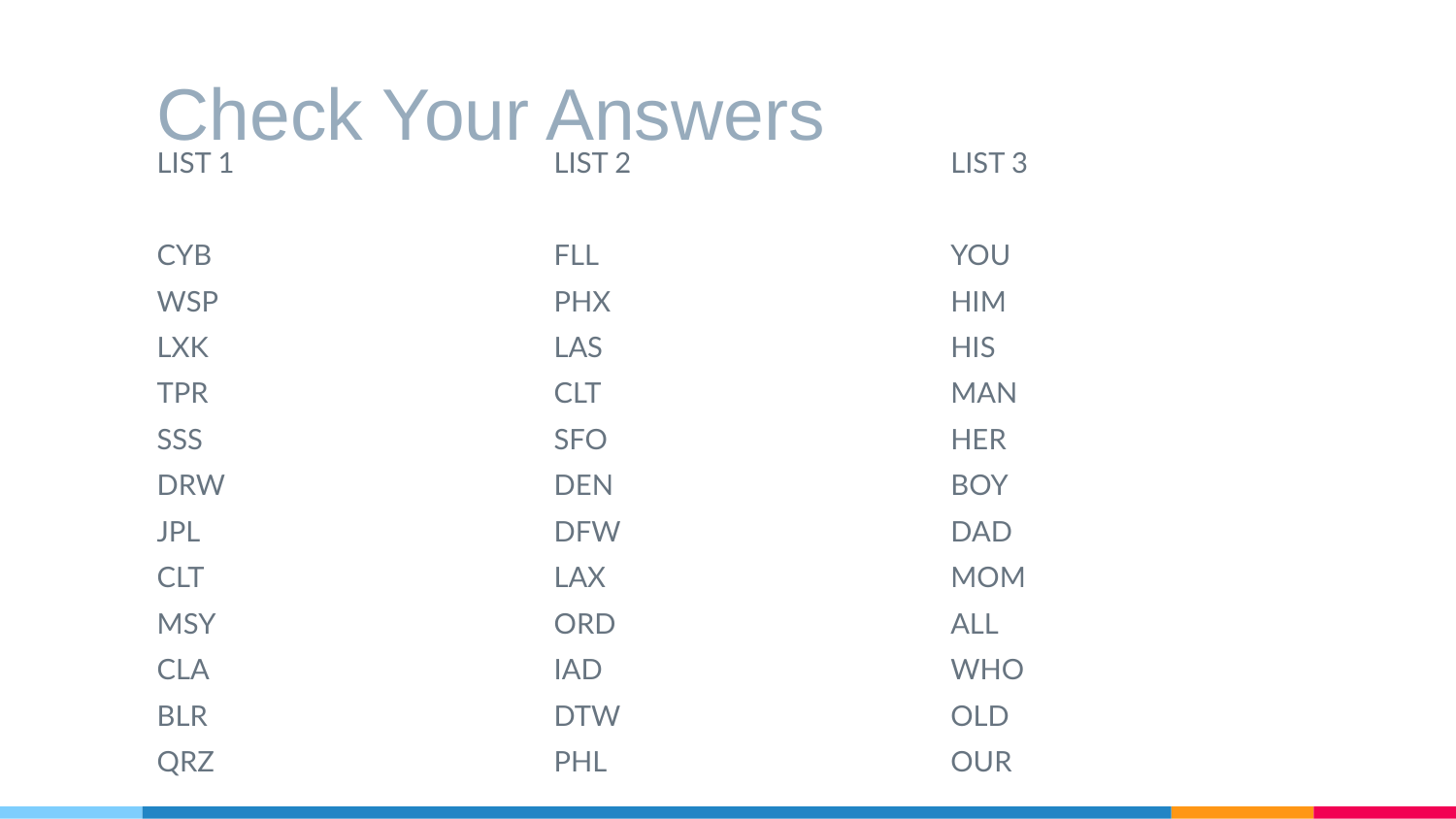

# Check Your Answers
LIST 1

CYB
WSP
LXK
TPR
SSS
DRW
JPL
CLT
MSY
CLA
BLR
QRZ

LIST 2

FLL
PHX
LAS
CLT
SFO
DEN
DFW
LAX
ORD
IAD
DTW
PHL

LIST 3

YOU
HIM
HIS
MAN
HER
BOY
DAD
MOM
ALL
WHO
OLD
OUR